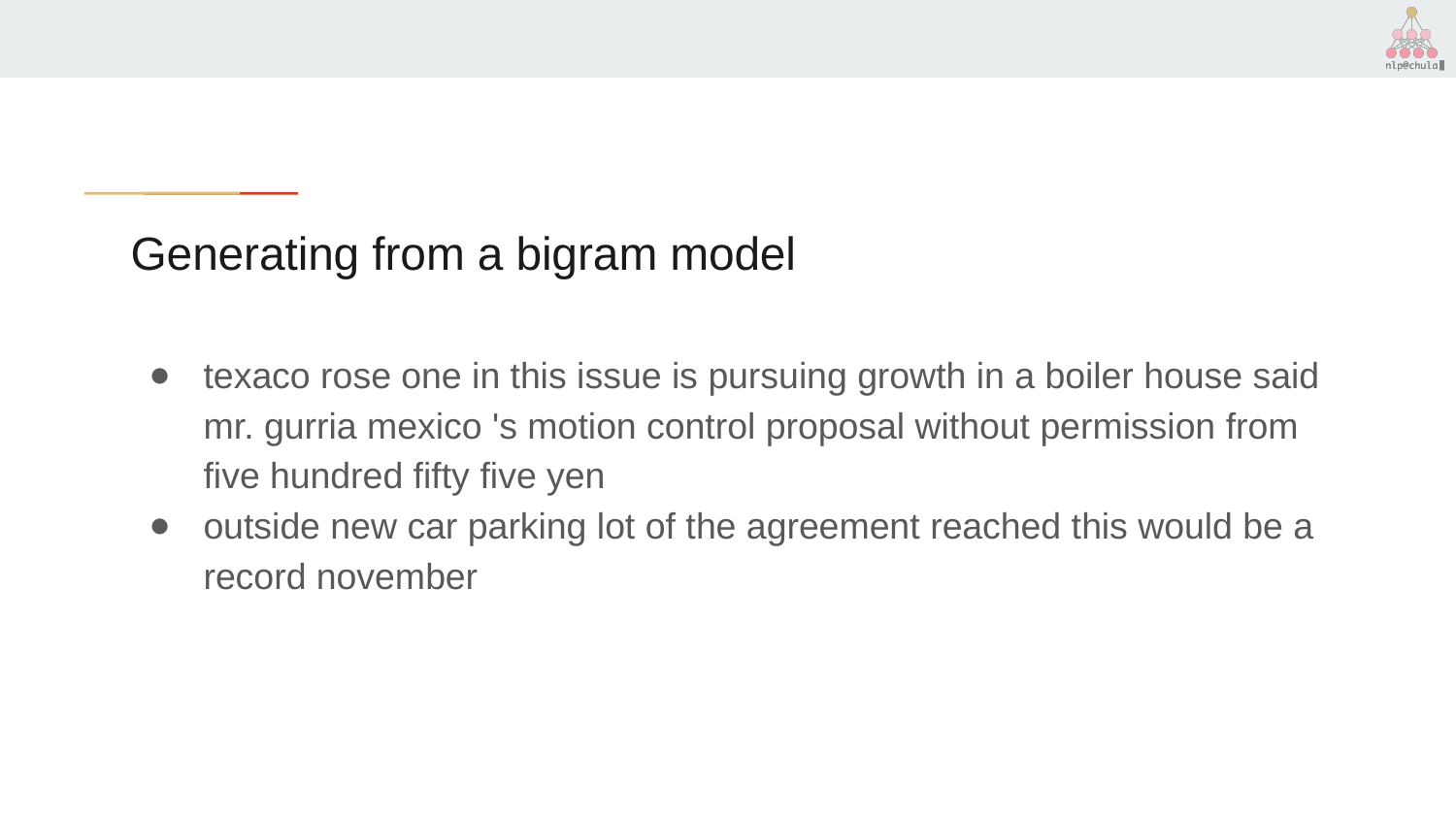

# Generating from a bigram model
texaco rose one in this issue is pursuing growth in a boiler house said mr. gurria mexico 's motion control proposal without permission from five hundred fifty five yen
outside new car parking lot of the agreement reached this would be a record november